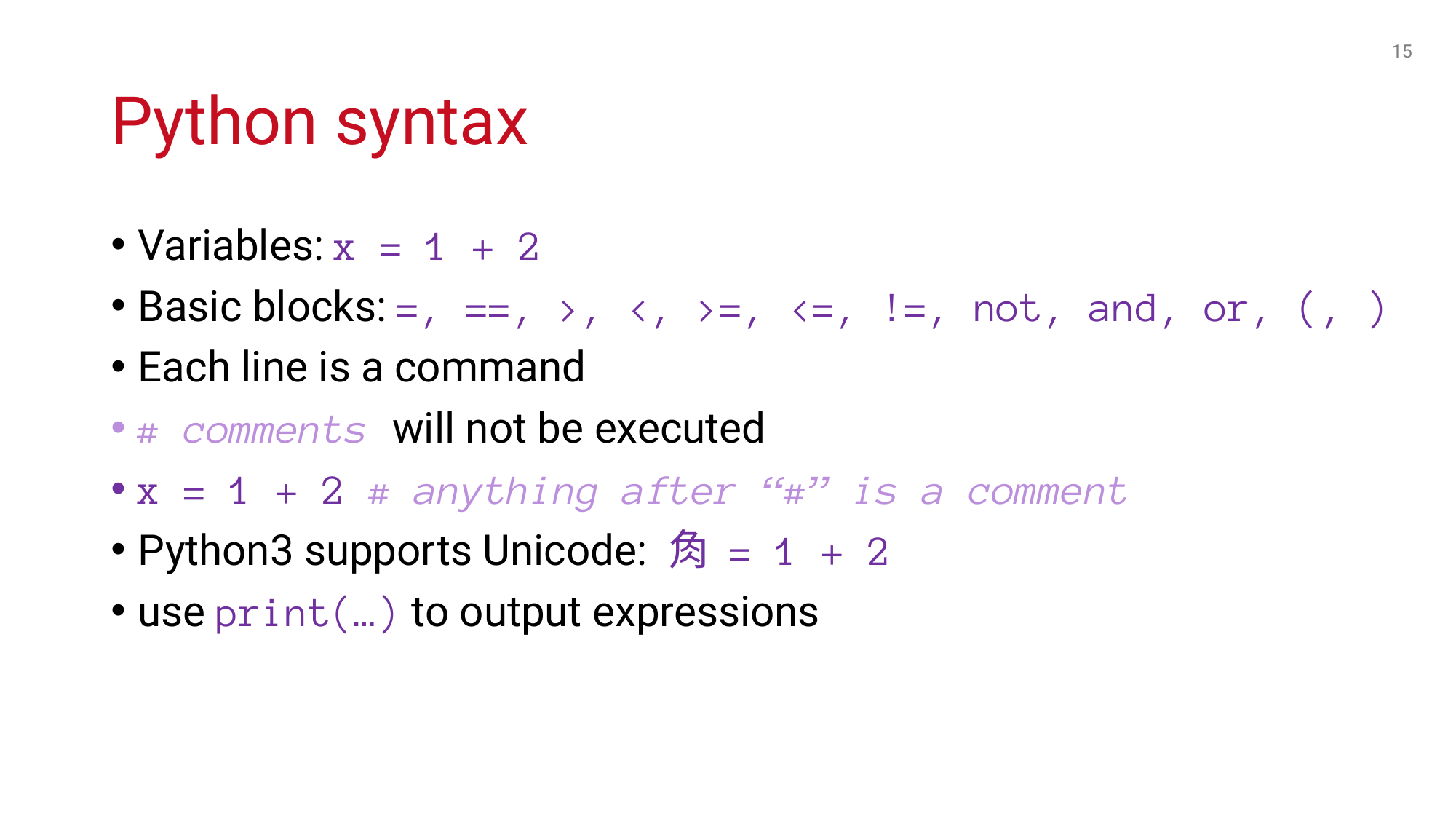

15
# Python syntax
Variables: x = 1 + 2
Basic blocks: =, ==, >, <, >=, <=, !=, not, and, or, (, )
Each line is a command
# comments will not be executed
x = 1 + 2 # anything after “#” is a comment
Python3 supports Unicode: ⻇ = 1 + 2
use print(…) to output expressions